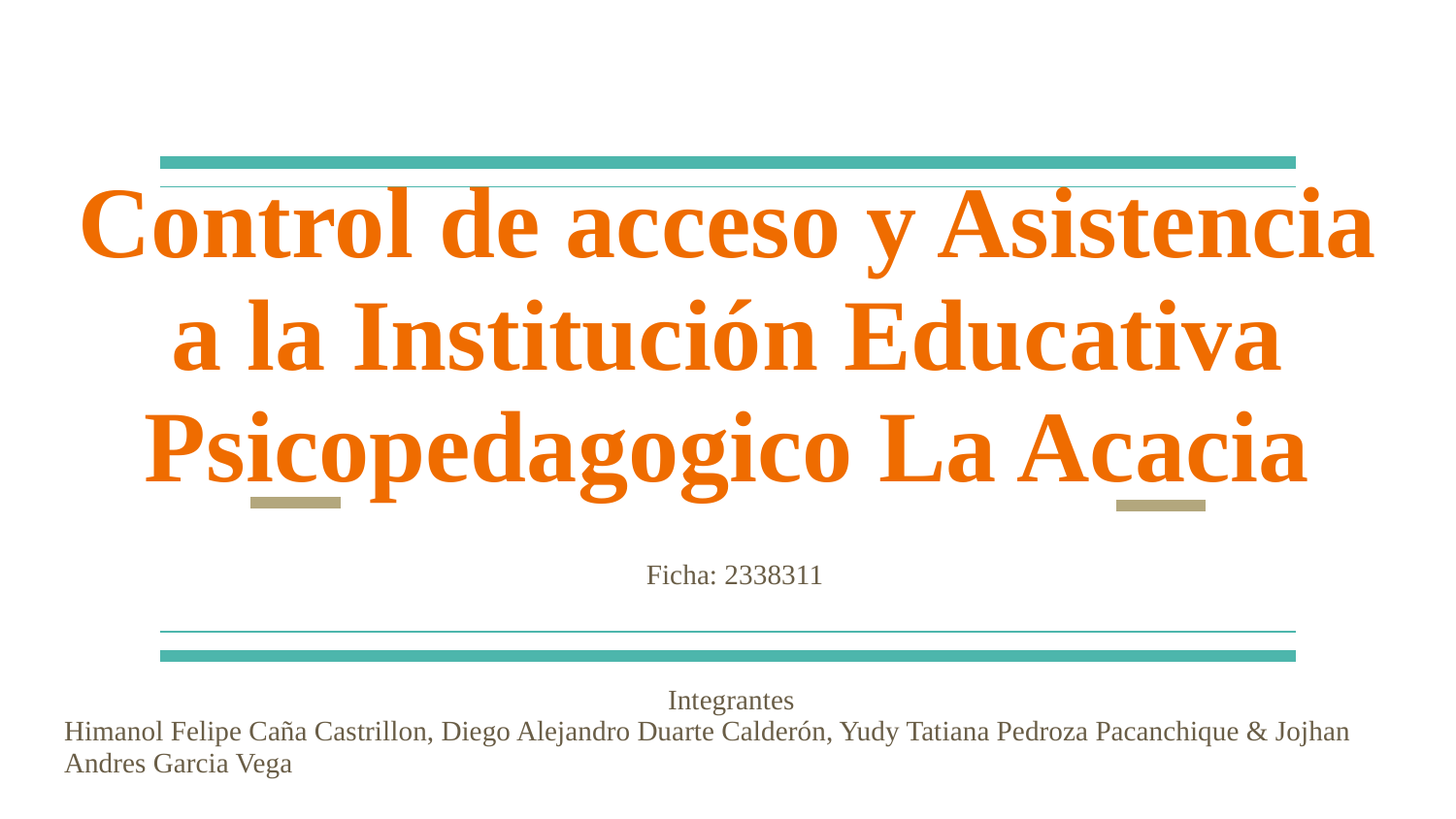

# Control de acceso y Asistencia a la Institución Educativa Psicopedagogico La Acacia

  Ficha: 2338311

 Integrantes
Himanol Felipe Caña Castrillon, Diego Alejandro Duarte Calderón, Yudy Tatiana Pedroza Pacanchique & Jojhan Andres Garcia Vega